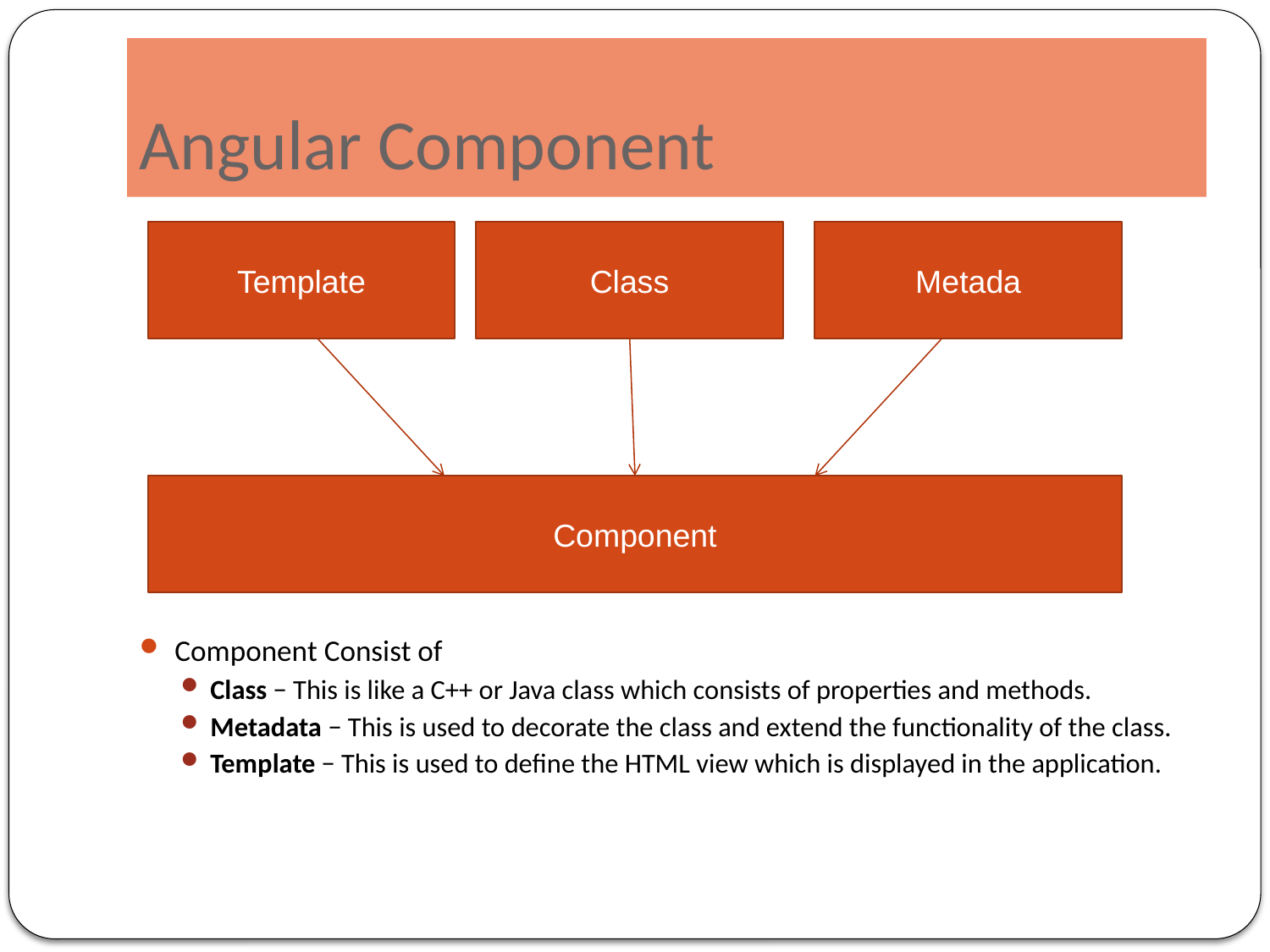

# Angular Component

Component Consist of
Class − This is like a C++ or Java class which consists of properties and methods.
Metadata − This is used to decorate the class and extend the functionality of the class.
Template − This is used to define the HTML view which is displayed in the application.

Template
Class
Metada
Component